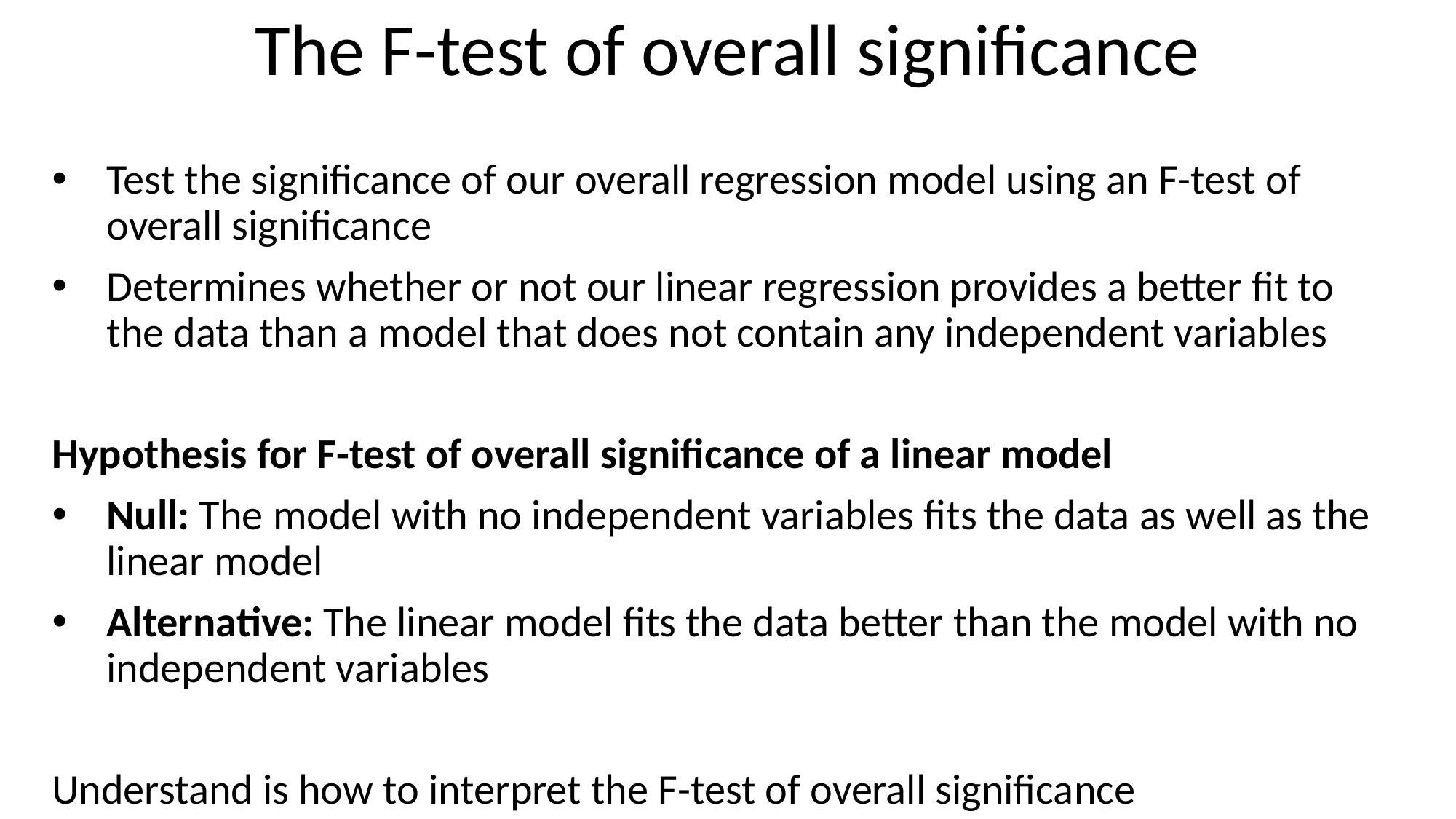

# The F-test of overall significance
Test the significance of our overall regression model using an F-test of overall significance
Determines whether or not our linear regression provides a better fit to the data than a model that does not contain any independent variables

Hypothesis for F-test of overall significance of a linear model
Null: The model with no independent variables fits the data as well as the linear model
Alternative: The linear model fits the data better than the model with no independent variables

Understand is how to interpret the F-test of overall significance